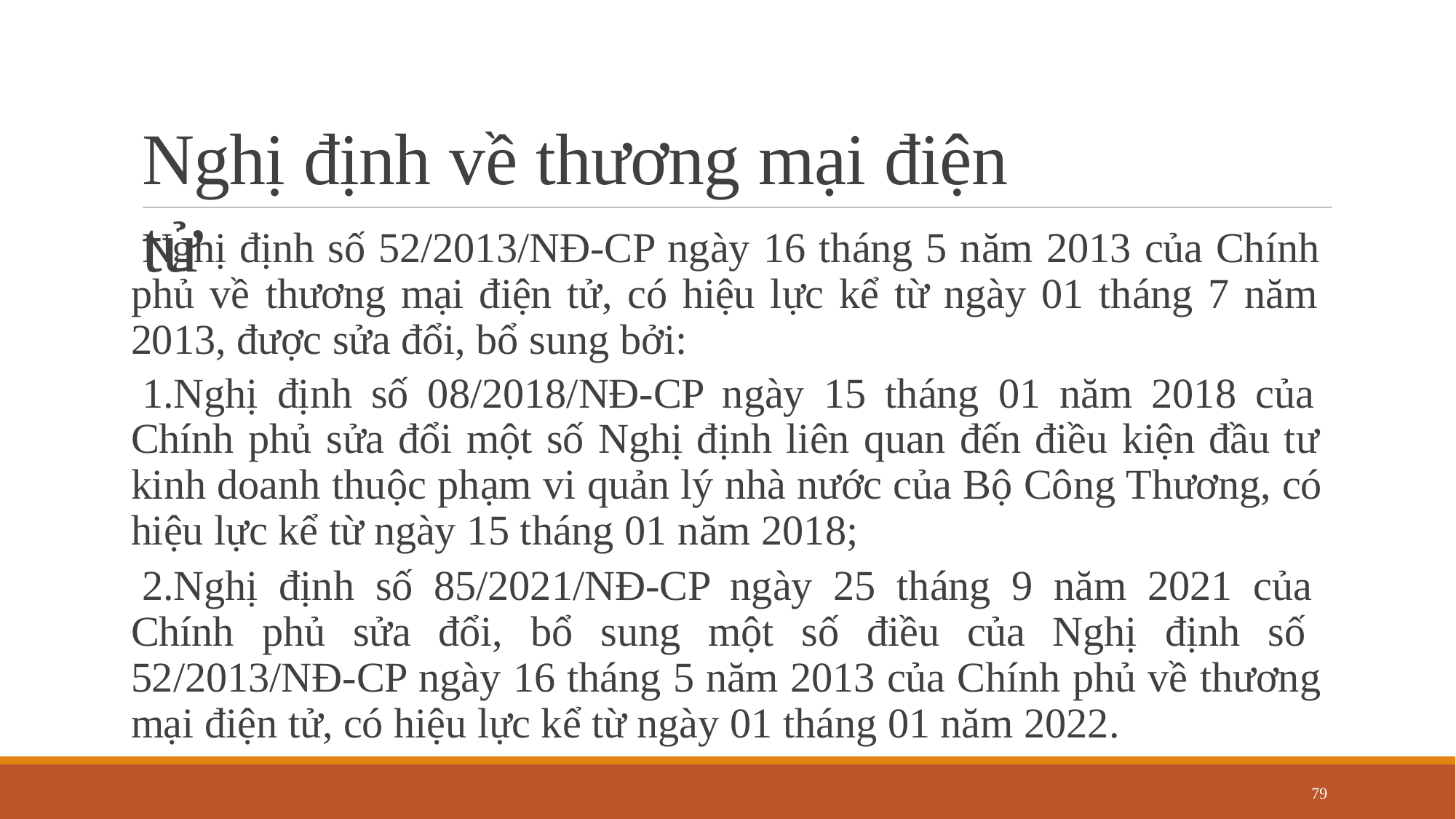

# Nghị định về thương mại điện tử
Nghị định số 52/2013/NĐ-CP ngày 16 tháng 5 năm 2013 của Chính  phủ về thương mại điện tử, có hiệu lực kể từ ngày 01 tháng 7 năm  2013, được sửa đổi, bổ sung bởi:
Nghị định số 08/2018/NĐ-CP ngày 15 tháng 01 năm 2018 của  Chính phủ sửa đổi một số Nghị định liên quan đến điều kiện đầu tư  kinh doanh thuộc phạm vi quản lý nhà nước của Bộ Công Thương, có  hiệu lực kể từ ngày 15 tháng 01 năm 2018;
Nghị định số 85/2021/NĐ-CP ngày 25 tháng 9 năm 2021 của  Chính phủ sửa đổi, bổ sung một số điều của Nghị định số  52/2013/NĐ-CP ngày 16 tháng 5 năm 2013 của Chính phủ về thương  mại điện tử, có hiệu lực kể từ ngày 01 tháng 01 năm 2022.
79